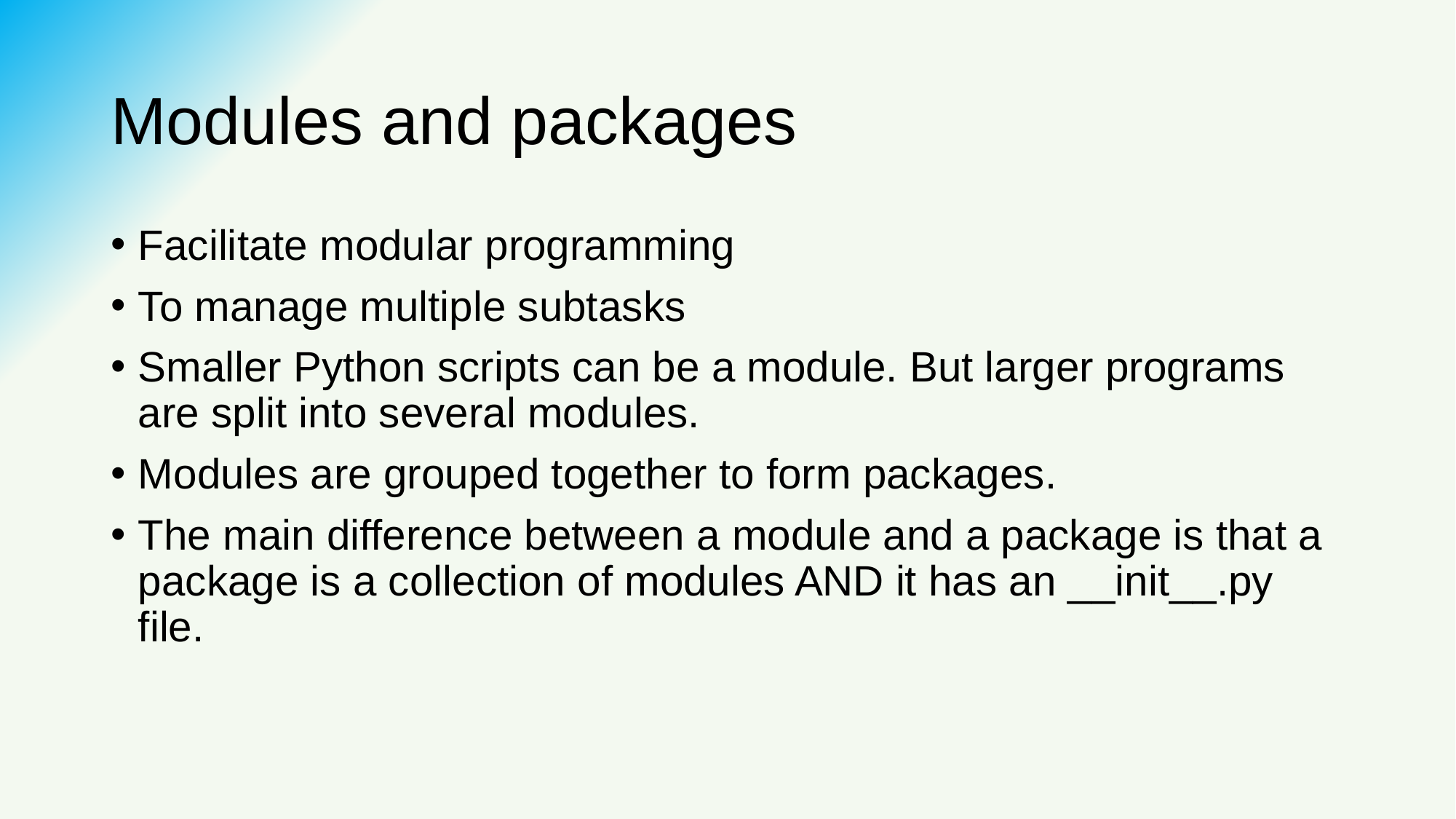

# Modules and packages
Facilitate modular programming
To manage multiple subtasks
Smaller Python scripts can be a module. But larger programs are split into several modules.
Modules are grouped together to form packages.
The main difference between a module and a package is that a package is a collection of modules AND it has an __init__.py file.